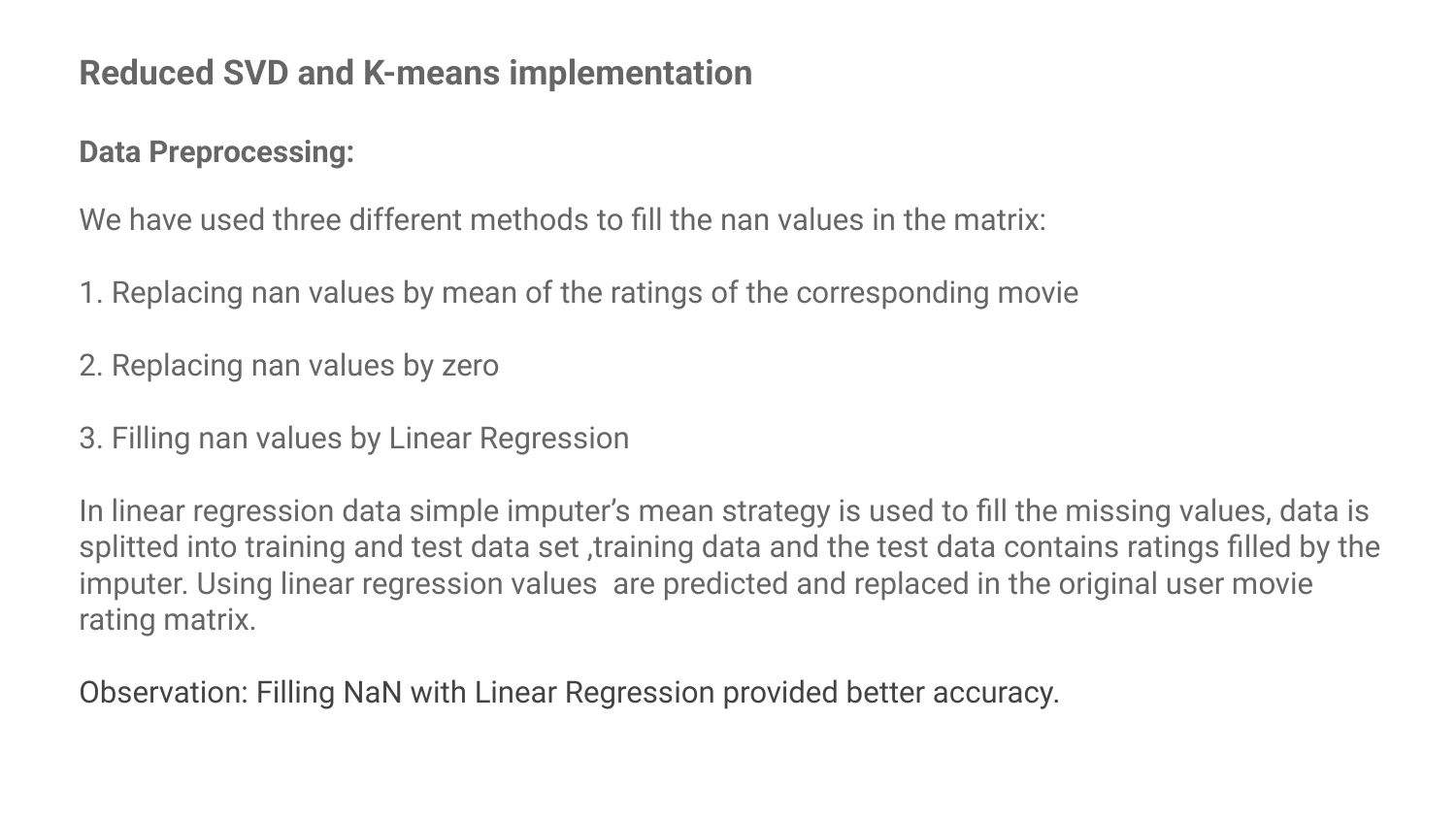

Reduced SVD and K-means implementation

Data Preprocessing:

We have used three different methods to fill the nan values in the matrix:

1. Replacing nan values by mean of the ratings of the corresponding movie

2. Replacing nan values by zero

3. Filling nan values by Linear Regression

In linear regression data simple imputer’s mean strategy is used to fill the missing values, data is splitted into training and test data set ,training data and the test data contains ratings filled by the imputer. Using linear regression values  are predicted and replaced in the original user movie rating matrix.

Observation: Filling NaN with Linear Regression provided better accuracy.